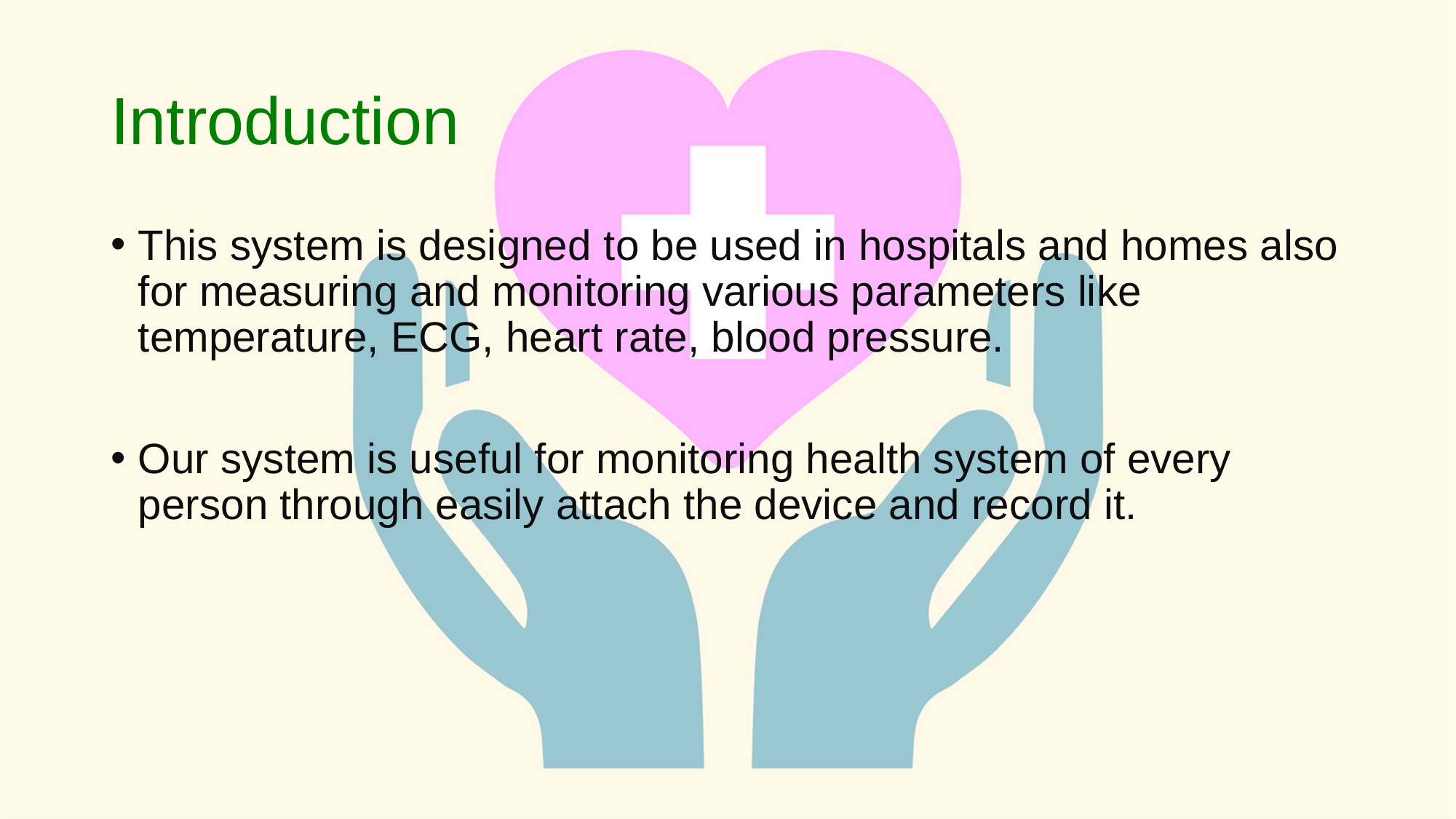

# Introduction
This system is designed to be used in hospitals and homes also for measuring and monitoring various parameters like temperature, ECG, heart rate, blood pressure.

Our system is useful for monitoring health system of every person through easily attach the device and record it.